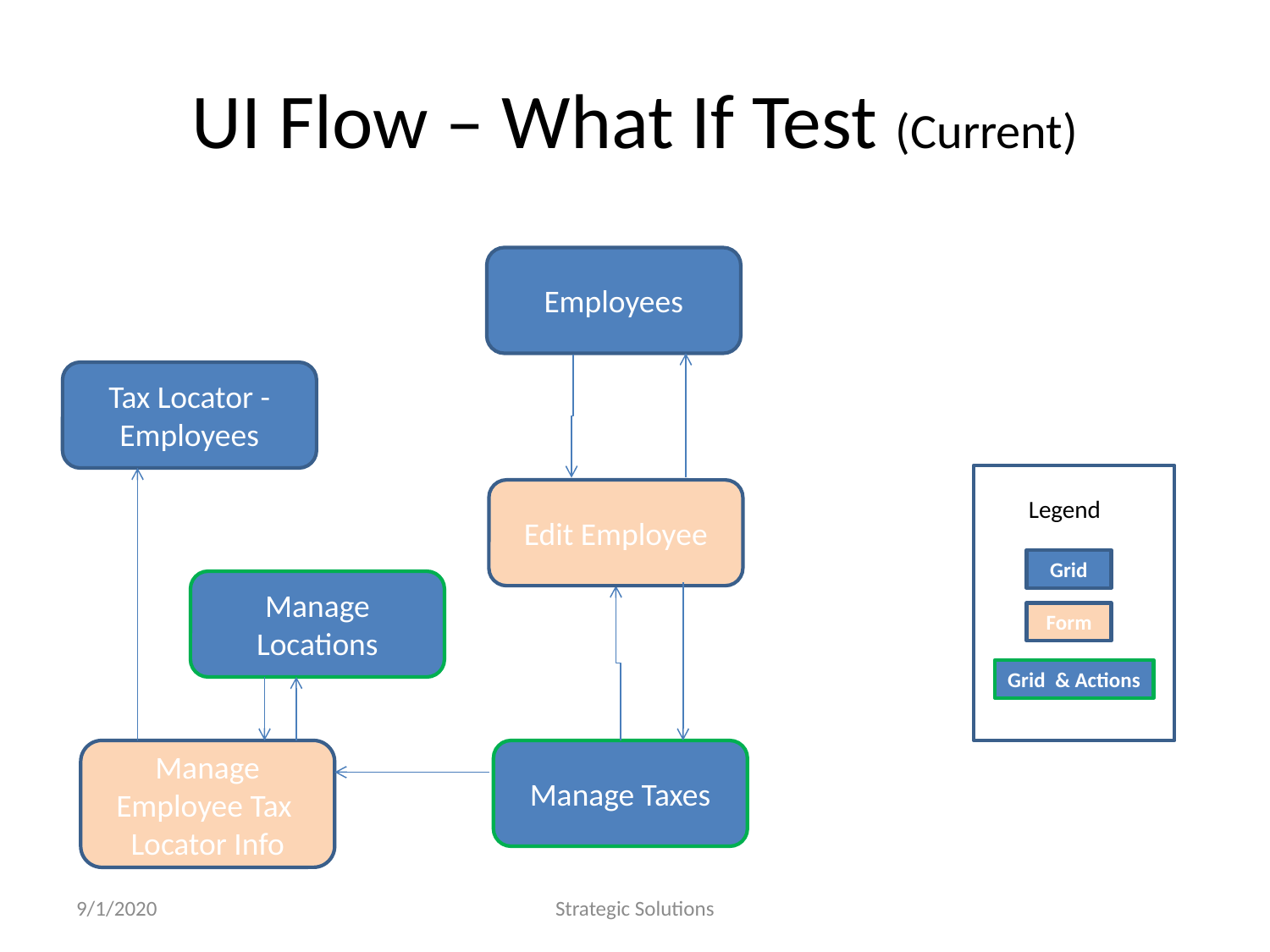

# UI Flow – What If Test (Current)
Employees
Tax Locator - Employees
Actoins
Legend
Grid
Form
Grid  & Actions
Edit Employee
Manage Locations
Manage Employee Tax  Locator Info
Manage Taxes
9/1/2020
Strategic Solutions